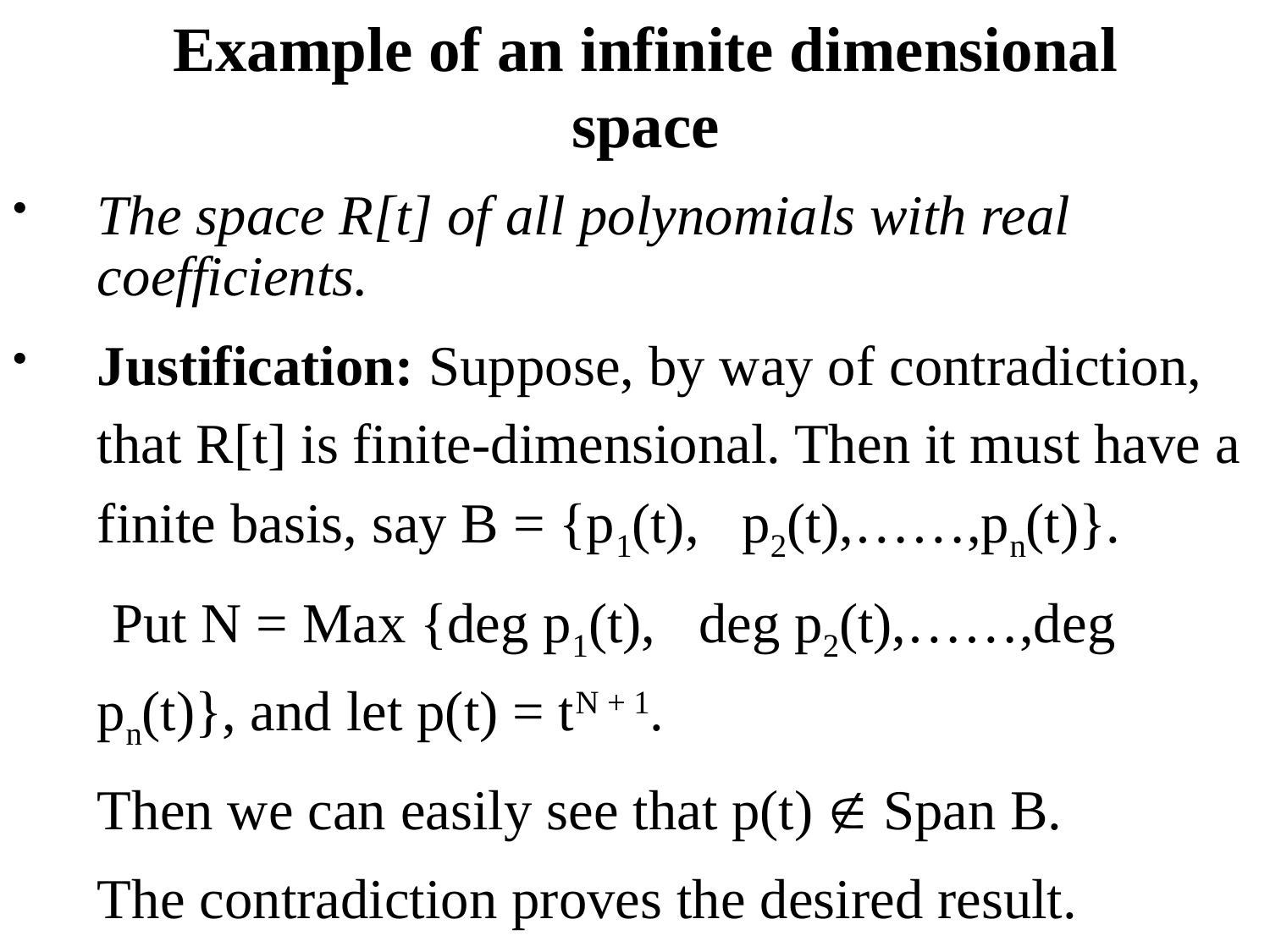

# Example of an infinite dimensional space
The space R[t] of all polynomials with real coefficients.
Justification: Suppose, by way of contradiction, that R[t] is finite-dimensional. Then it must have a finite basis, say B = {p1(t),   p2(t),……,pn(t)}.
       Put N = Max {deg p1(t),   deg p2(t),……,deg pn(t)}, and let p(t) = tN + 1.
	Then we can easily see that p(t) ∉ Span B.
	The contradiction proves the desired result.